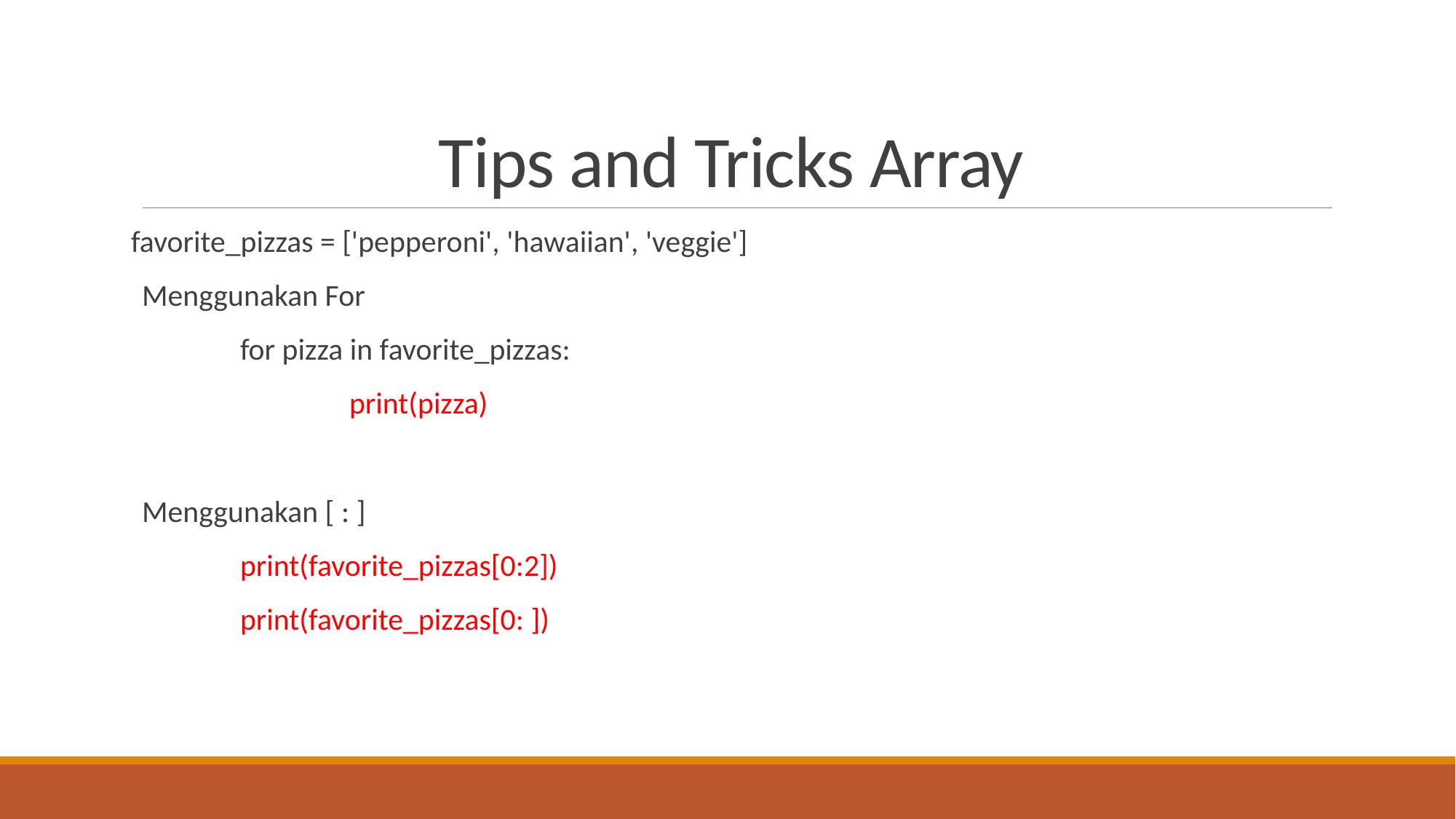

# Tips and Tricks Array
favorite_pizzas = ['pepperoni', 'hawaiian', 'veggie']
Menggunakan For
	for pizza in favorite_pizzas:
    		print(pizza)

Menggunakan [ : ]
	print(favorite_pizzas[0:2])
	print(favorite_pizzas[0: ])